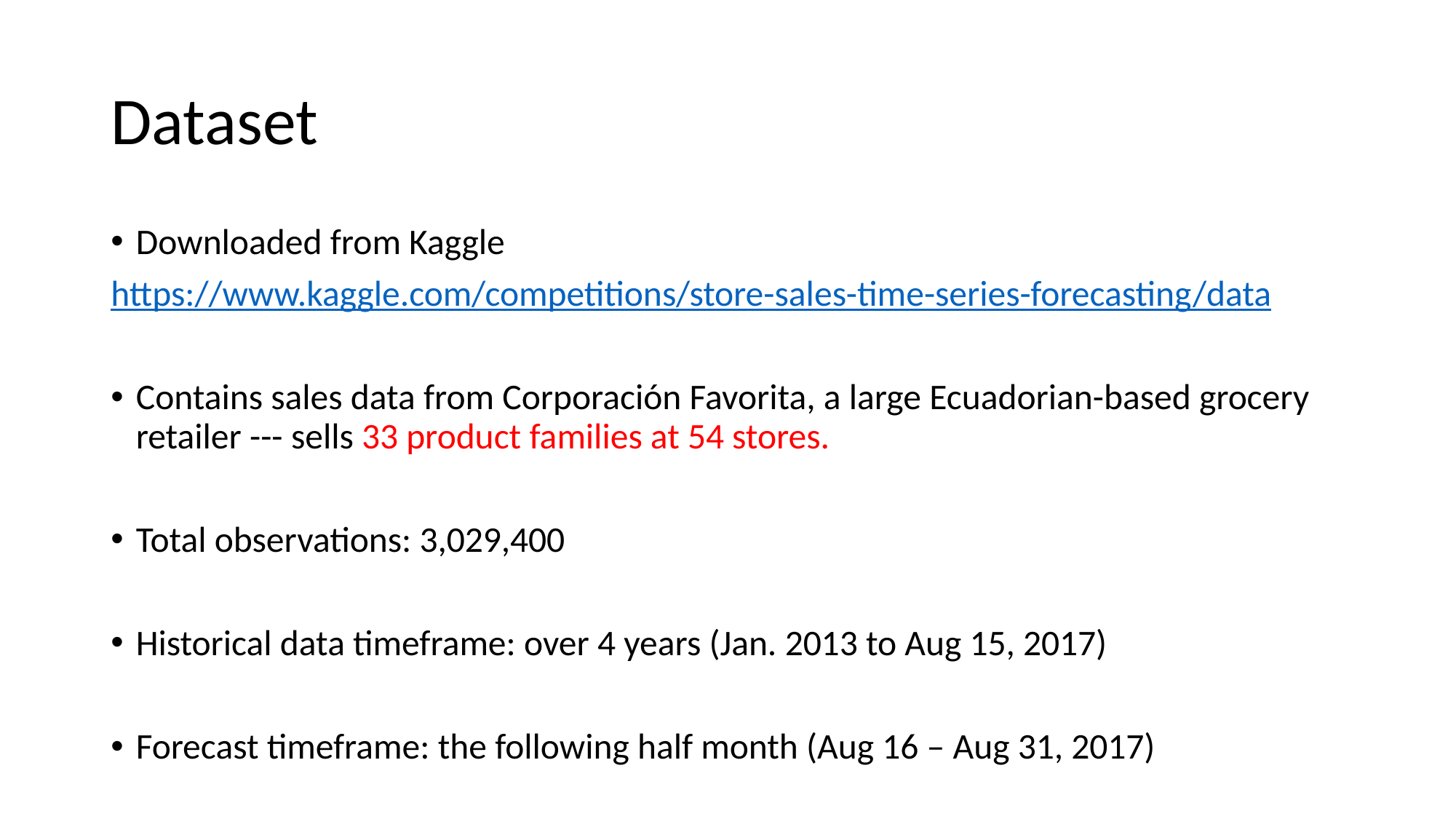

# Dataset
Downloaded from Kaggle
https://www.kaggle.com/competitions/store-sales-time-series-forecasting/data

Contains sales data from Corporación Favorita, a large Ecuadorian-based grocery retailer --- sells 33 product families at 54 stores.

Total observations: 3,029,400

Historical data timeframe: over 4 years (Jan. 2013 to Aug 15, 2017)

Forecast timeframe: the following half month (Aug 16 – Aug 31, 2017)